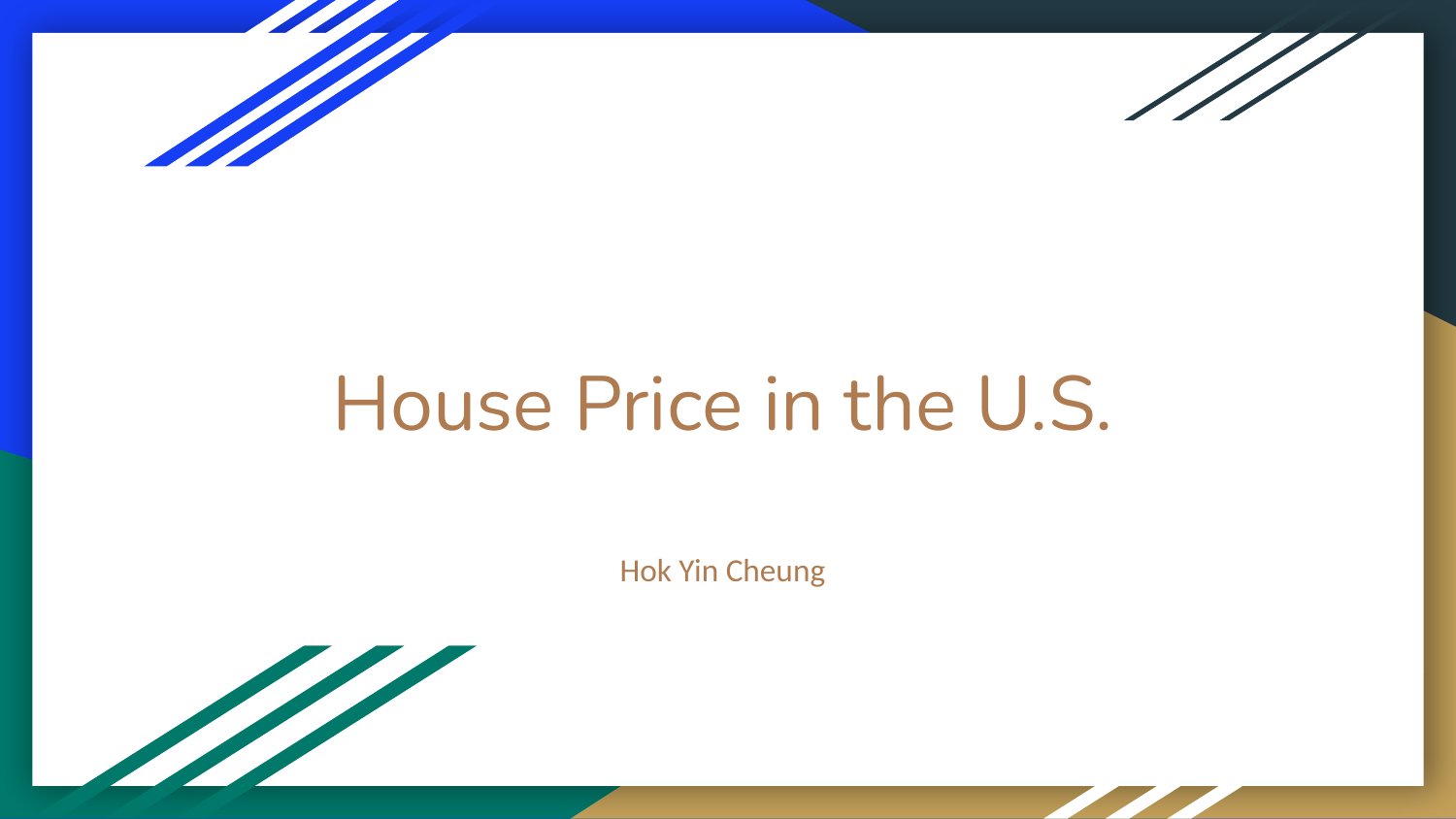

# House Price in the U.S.
Hok Yin Cheung